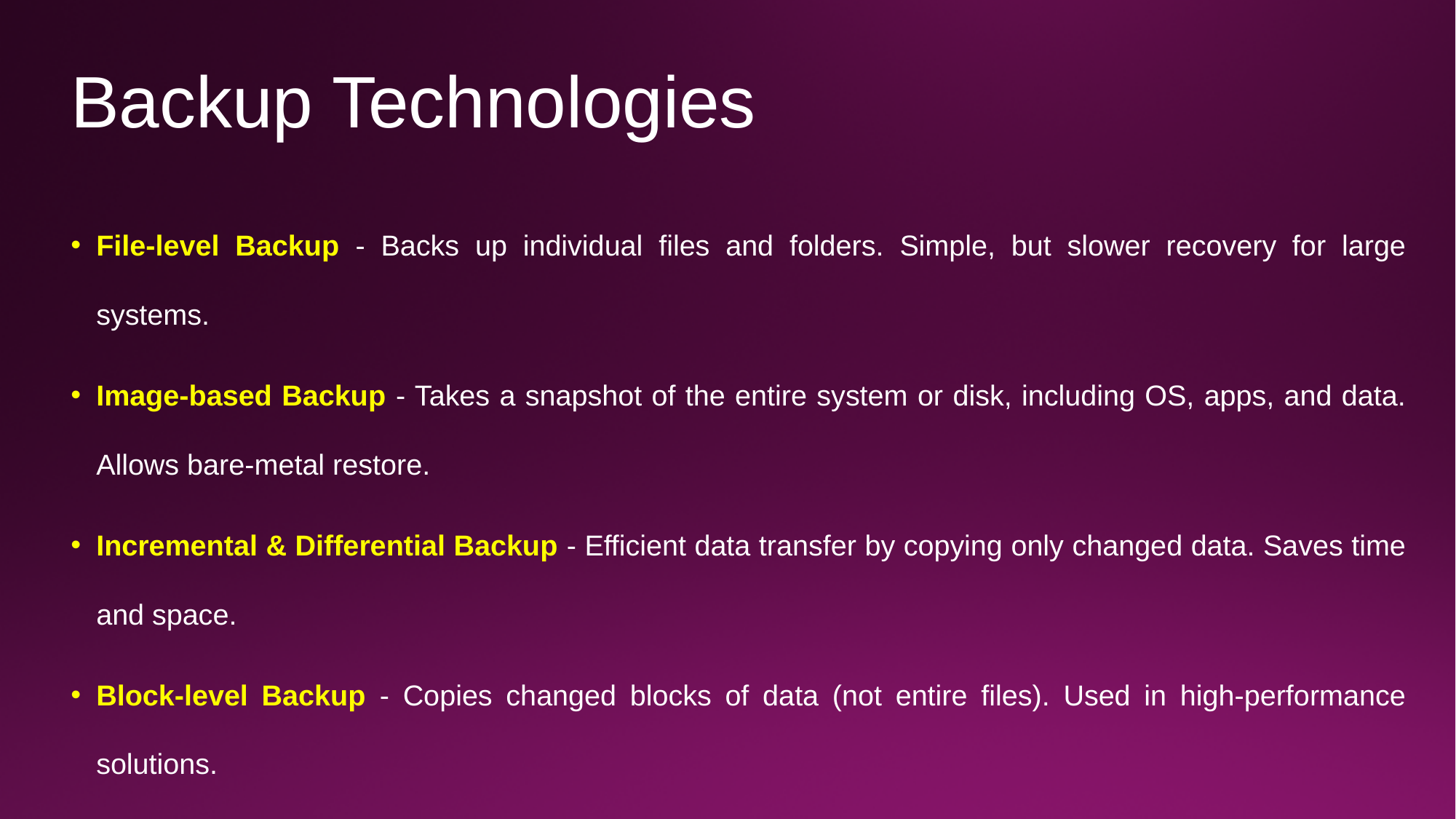

# Backup Technologies
File-level Backup - Backs up individual files and folders. Simple, but slower recovery for large systems.
Image-based Backup - Takes a snapshot of the entire system or disk, including OS, apps, and data. Allows bare-metal restore.
Incremental & Differential Backup - Efficient data transfer by copying only changed data. Saves time and space.
Block-level Backup - Copies changed blocks of data (not entire files). Used in high-performance solutions.